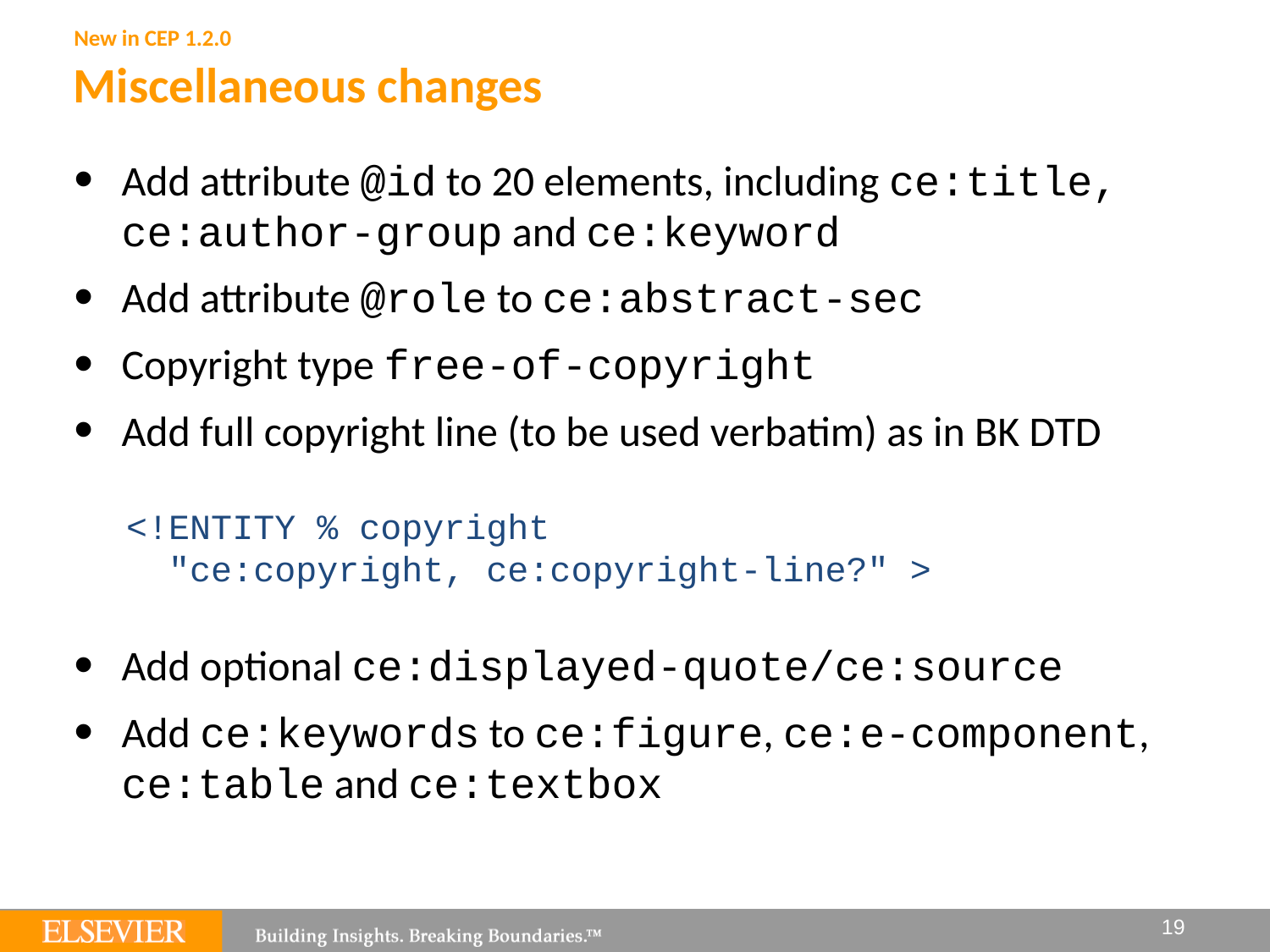

New in CEP 1.2.0
# Miscellaneous changes
Add attribute @id to 20 elements, including ce:title, ce:author-group and ce:keyword
Add attribute @role to ce:abstract-sec
Copyright type free-of-copyright
Add full copyright line (to be used verbatim) as in BK DTD

<!ENTITY % copyright
  "ce:copyright, ce:copyright-line?" >

Add optional ce:displayed-quote/ce:source
Add ce:keywords to ce:figure, ce:e-component, ce:table and ce:textbox
19